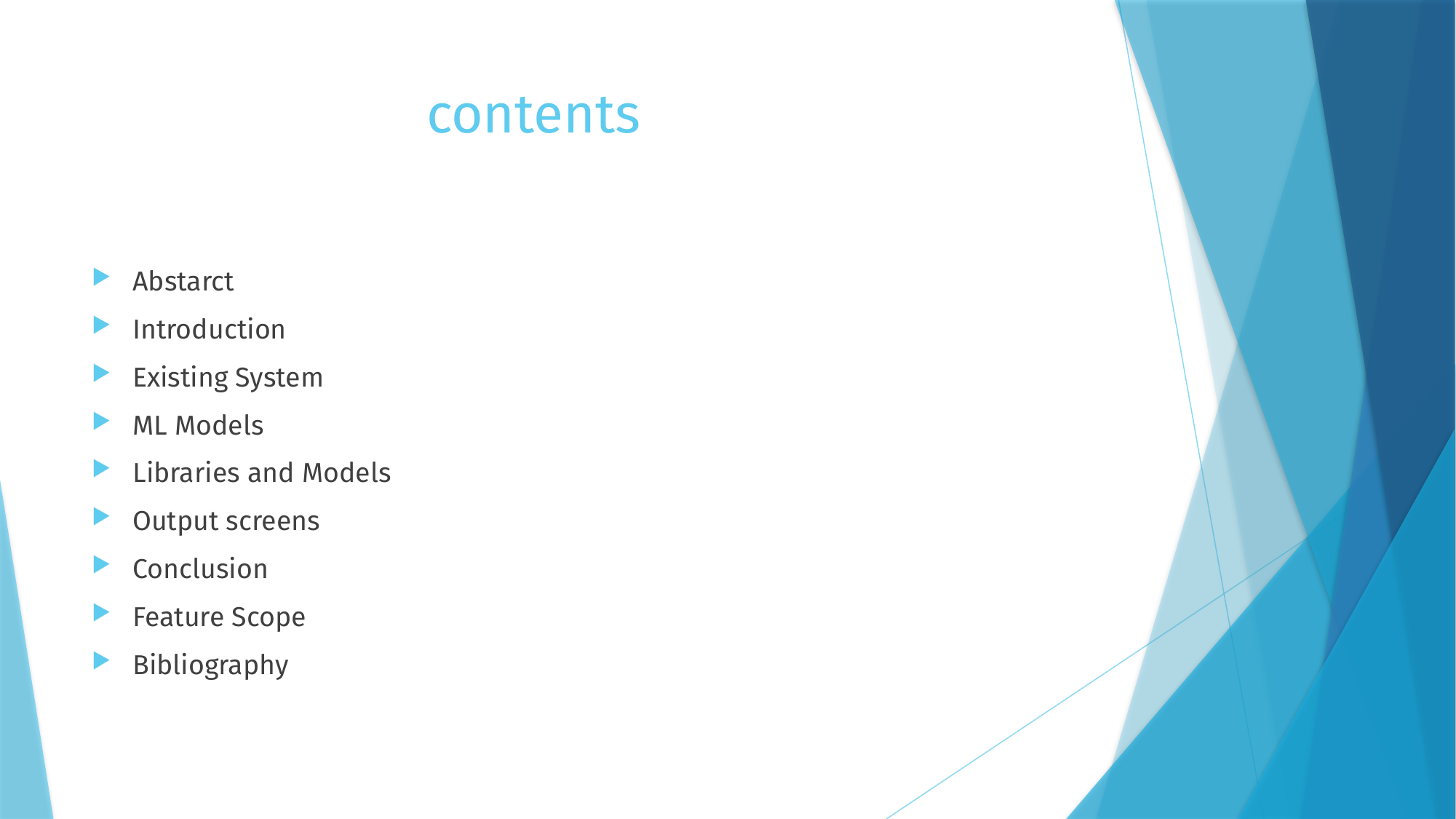

# contents
Abstarct
Introduction
Existing System
ML Models
Libraries and Models
Output screens
Conclusion
Feature Scope
Bibliography